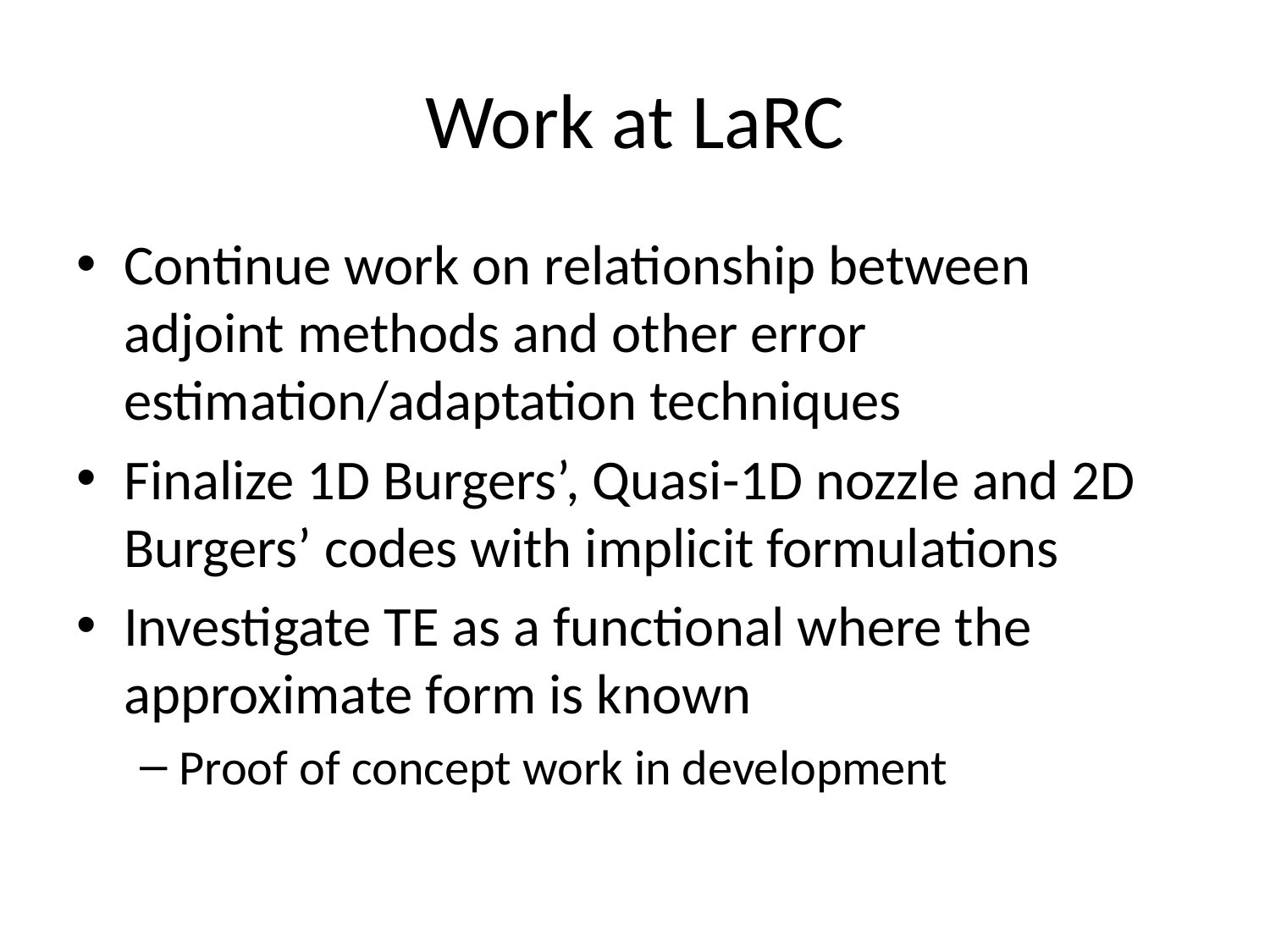

# Work at LaRC
Continue work on relationship between adjoint methods and other error estimation/adaptation techniques
Finalize 1D Burgers’, Quasi-1D nozzle and 2D Burgers’ codes with implicit formulations
Investigate TE as a functional where the approximate form is known
Proof of concept work in development